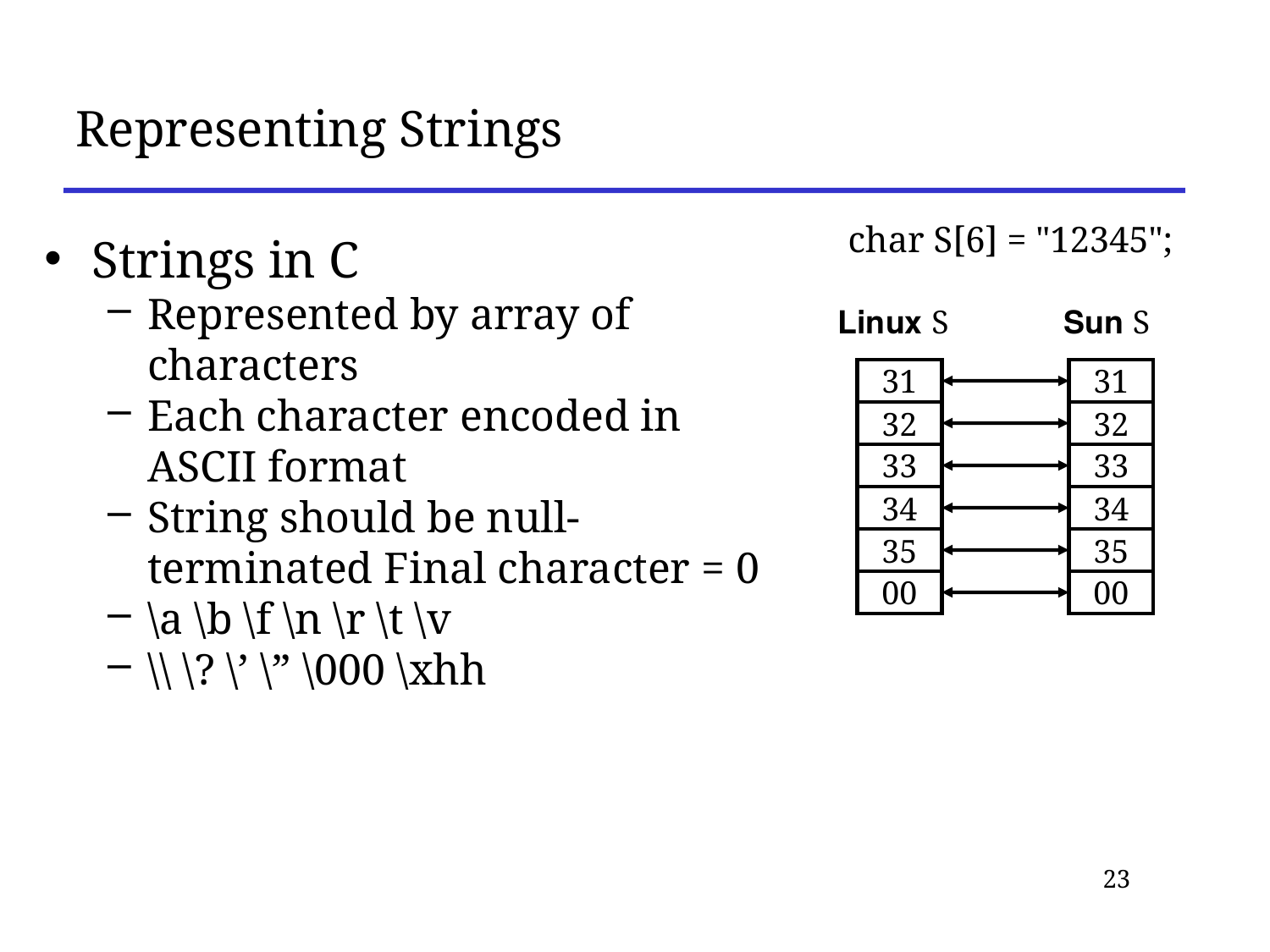

Representing Strings
char S[6] = "12345";
Strings in C
Represented by array of characters
Each character encoded in ASCII format
String should be null-terminated Final character = 0
\a \b \f \n \r \t \v
\\ \? \’ \” \000 \xhh
Linux S
Sun S
31
32
33
34
35
00
31
32
33
34
35
00

23